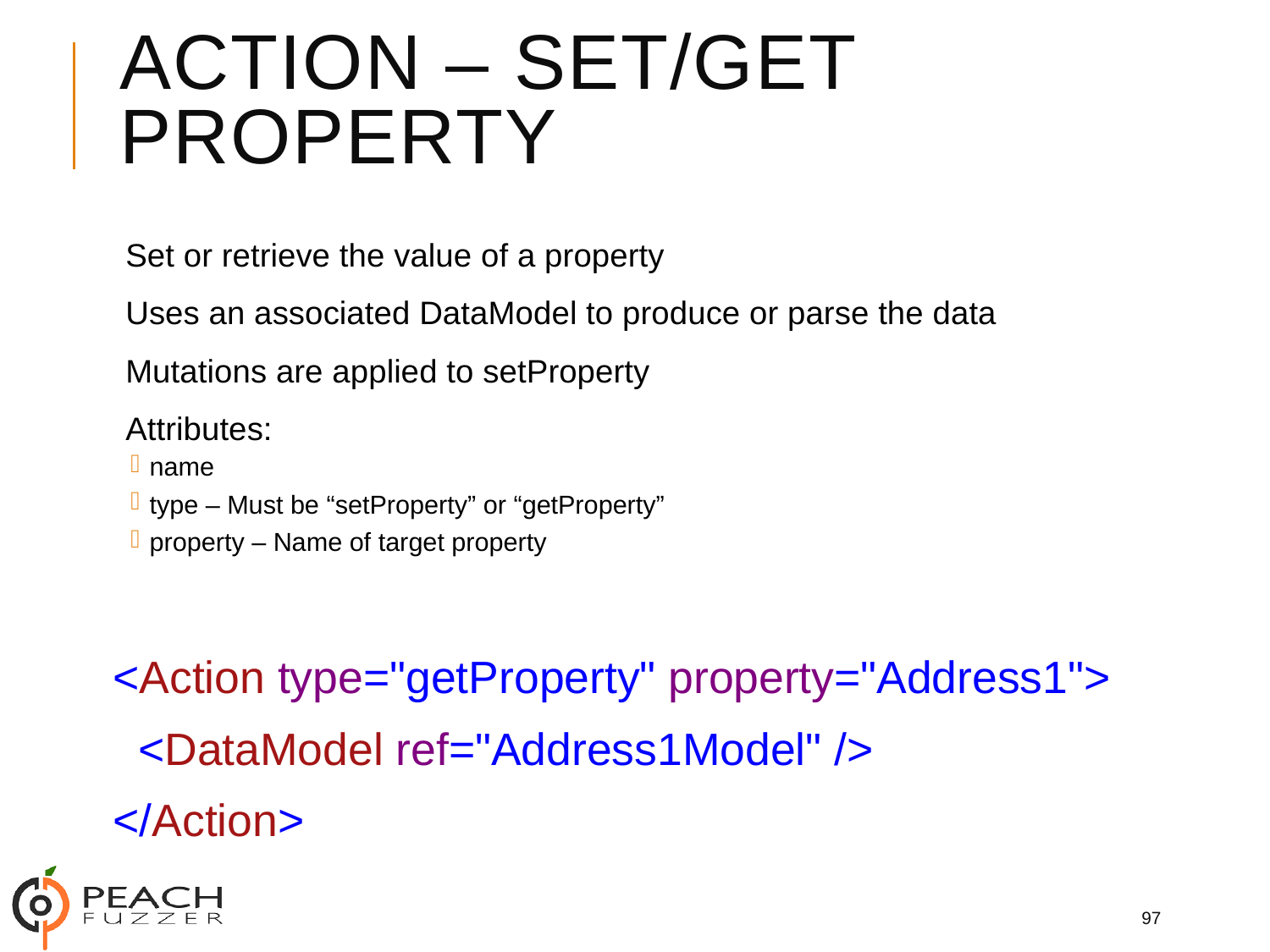

# Action – set/get Property
Set or retrieve the value of a property
Uses an associated DataModel to produce or parse the data
Mutations are applied to setProperty
Attributes:
name
type – Must be “setProperty” or “getProperty”
property – Name of target property

<Action type="getProperty" property="Address1">
  <DataModel ref="Address1Model" />
</Action>
97